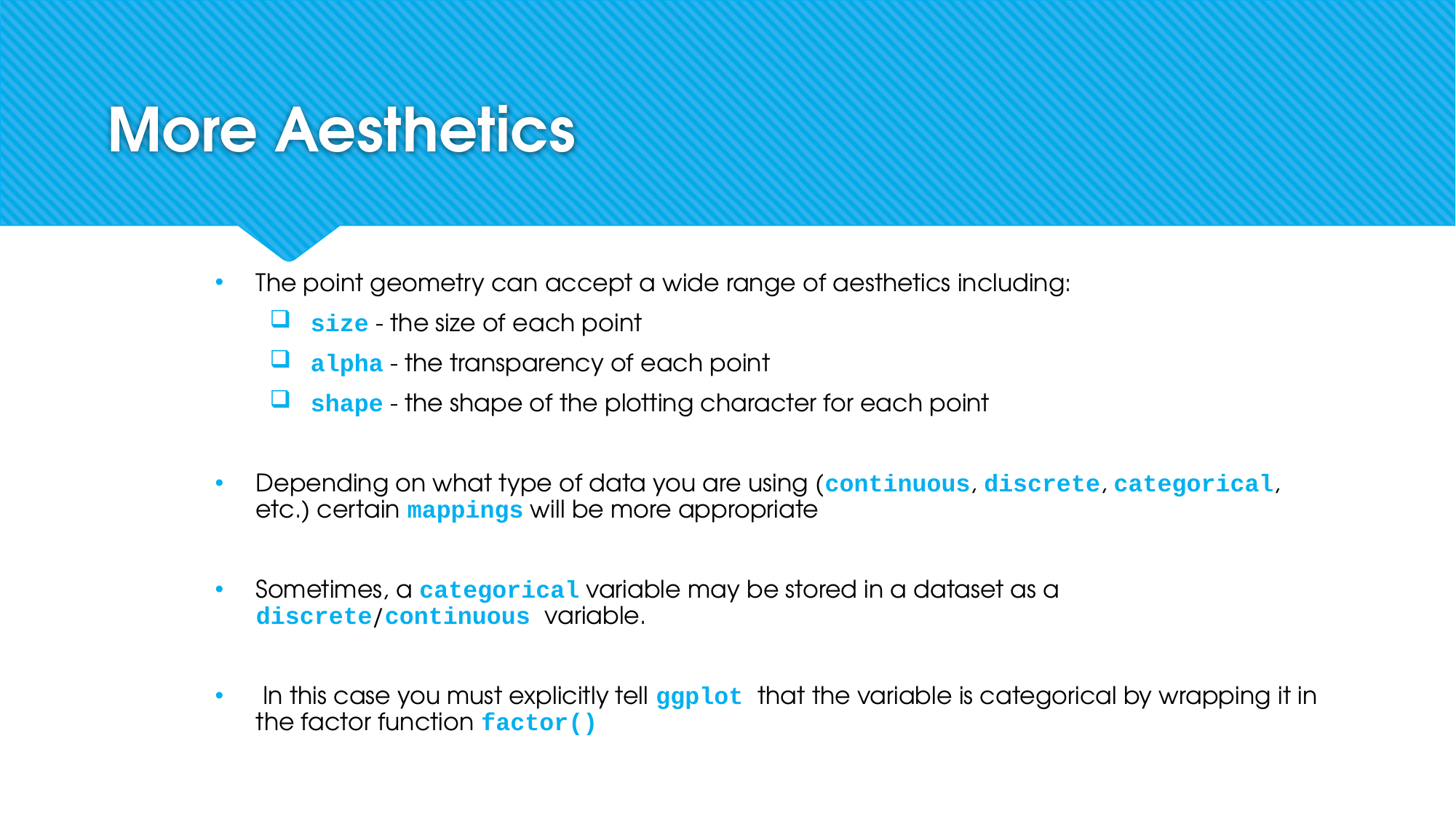

# More Aesthetics
The point geometry can accept a wide range of aesthetics including:
size - the size of each point
alpha - the transparency of each point
shape - the shape of the plotting character for each point

Depending on what type of data you are using (continuous, discrete, categorical, etc.) certain mappings will be more appropriate

Sometimes, a categorical variable may be stored in a dataset as a discrete/continuous variable.

 In this case you must explicitly tell ggplot that the variable is categorical by wrapping it in the factor function factor()